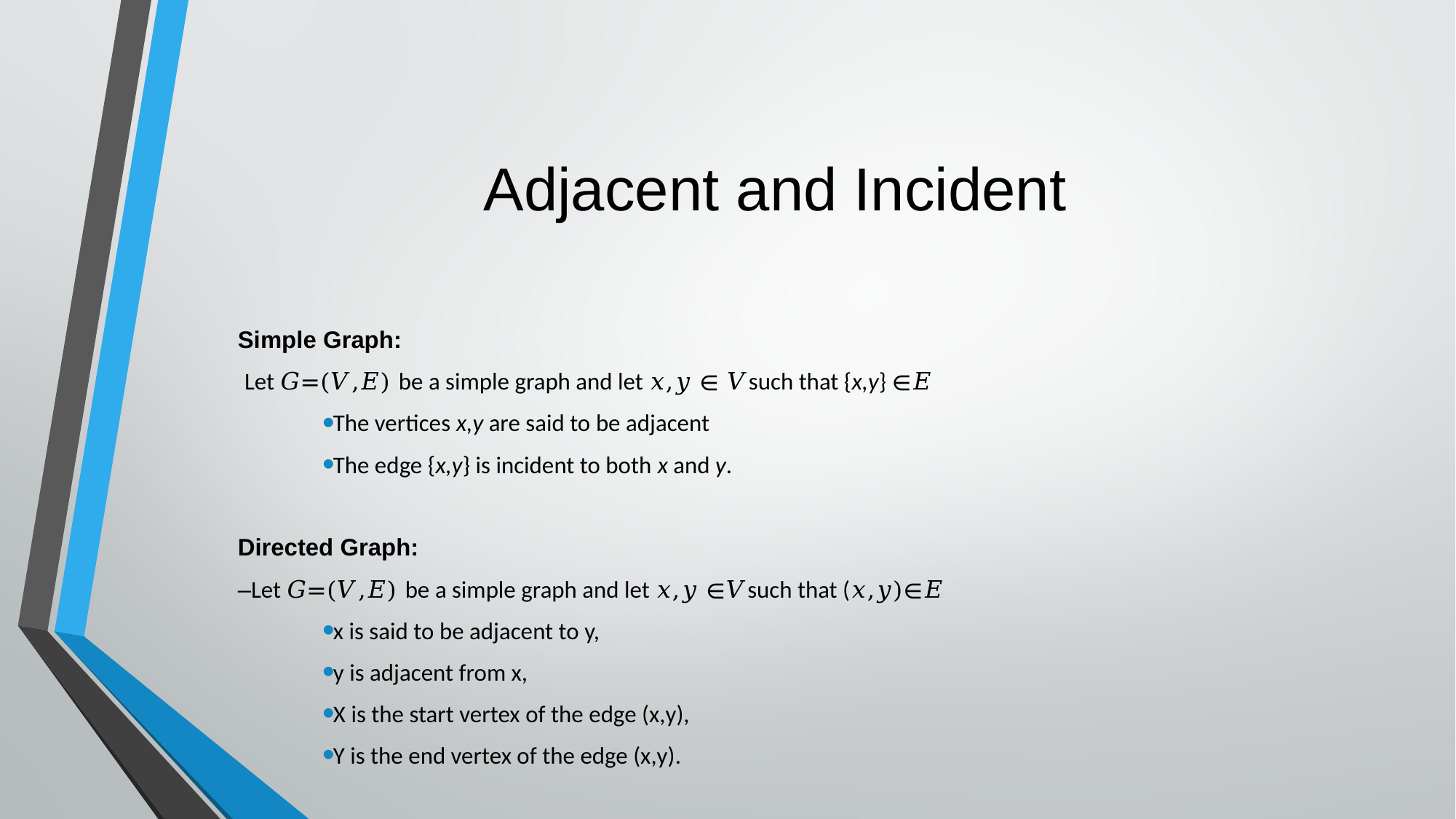

# Adjacent and Incident

Simple Graph:
 Let 𝐺=(𝑉,𝐸) be a simple graph and let 𝑥,𝑦 ∈ 𝑉such that {x,y} ∈𝐸
The vertices x,y are said to be adjacent
The edge {x,y} is incident to both x and y.

Directed Graph:
–Let 𝐺=(𝑉,𝐸) be a simple graph and let 𝑥,𝑦 ∈𝑉such that (𝑥,𝑦)∈𝐸
x is said to be adjacent to y,
y is adjacent from x,
X is the start vertex of the edge (x,y),
Y is the end vertex of the edge (x,y).